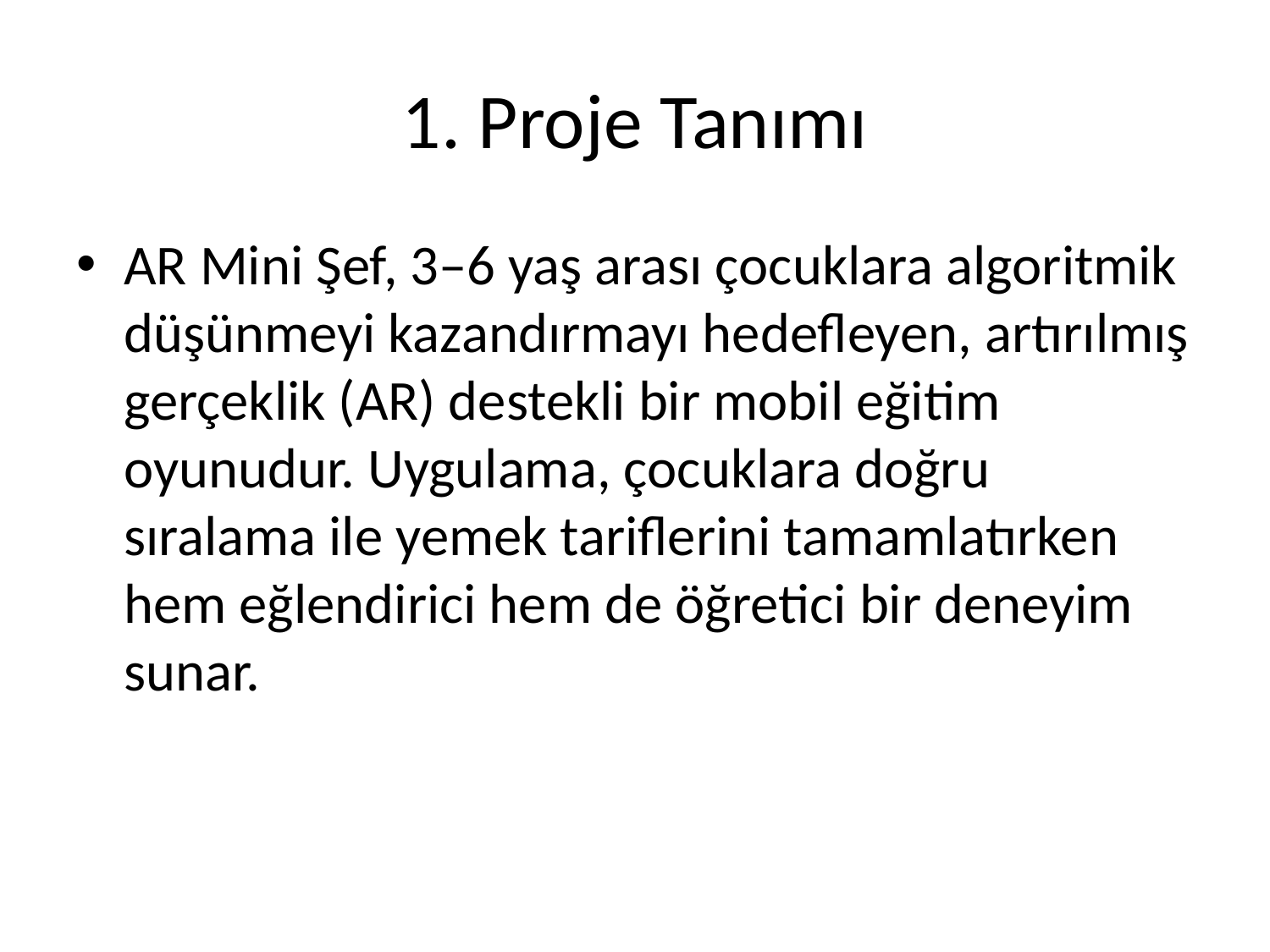

# 1. Proje Tanımı
AR Mini Şef, 3–6 yaş arası çocuklara algoritmik düşünmeyi kazandırmayı hedefleyen, artırılmış gerçeklik (AR) destekli bir mobil eğitim oyunudur. Uygulama, çocuklara doğru sıralama ile yemek tariflerini tamamlatırken hem eğlendirici hem de öğretici bir deneyim sunar.